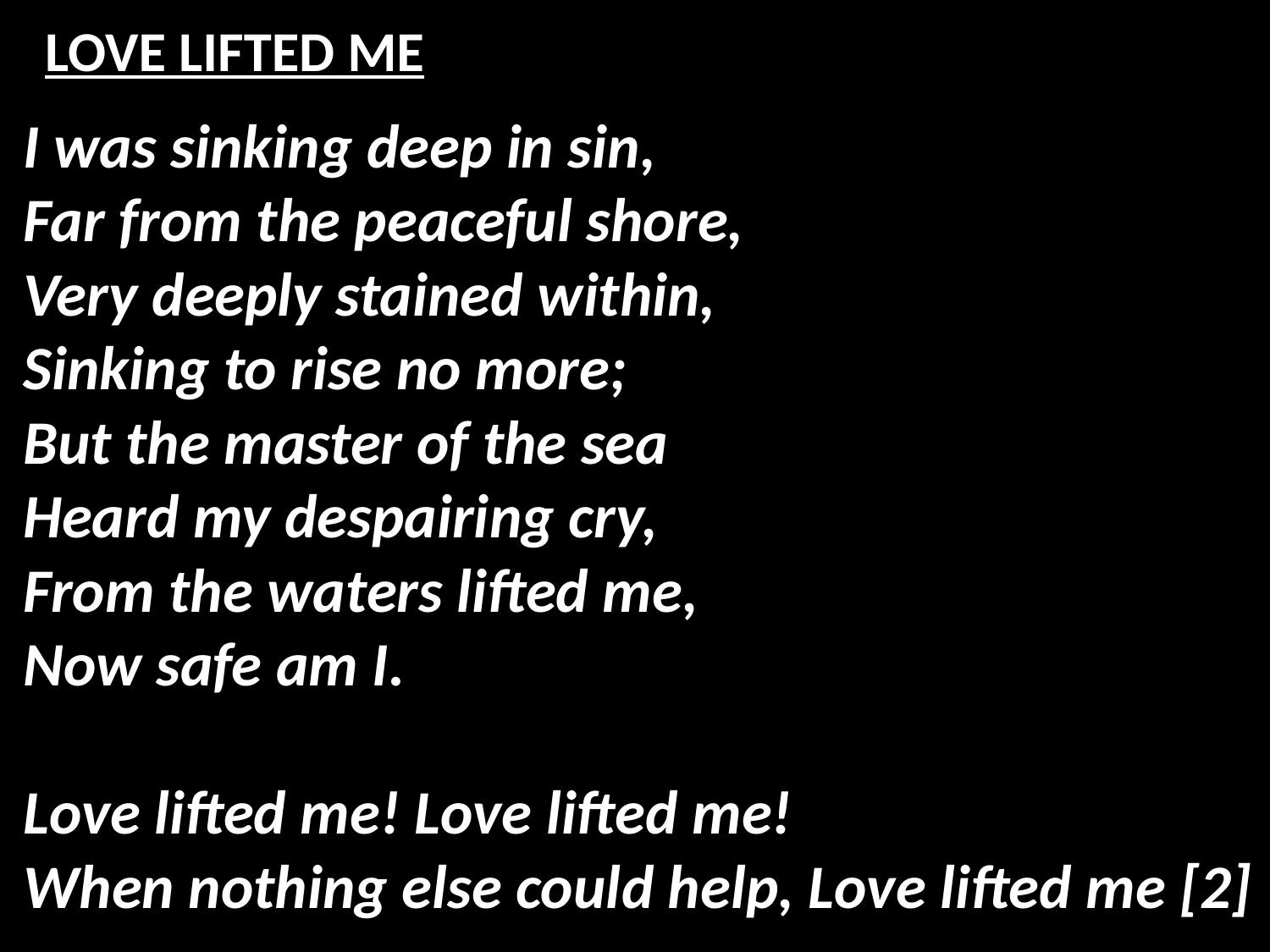

# LOVE LIFTED ME
I was sinking deep in sin,
Far from the peaceful shore,
Very deeply stained within,
Sinking to rise no more;
But the master of the sea
Heard my despairing cry,
From the waters lifted me,
Now safe am I.

Love lifted me! Love lifted me!
When nothing else could help, Love lifted me [2]